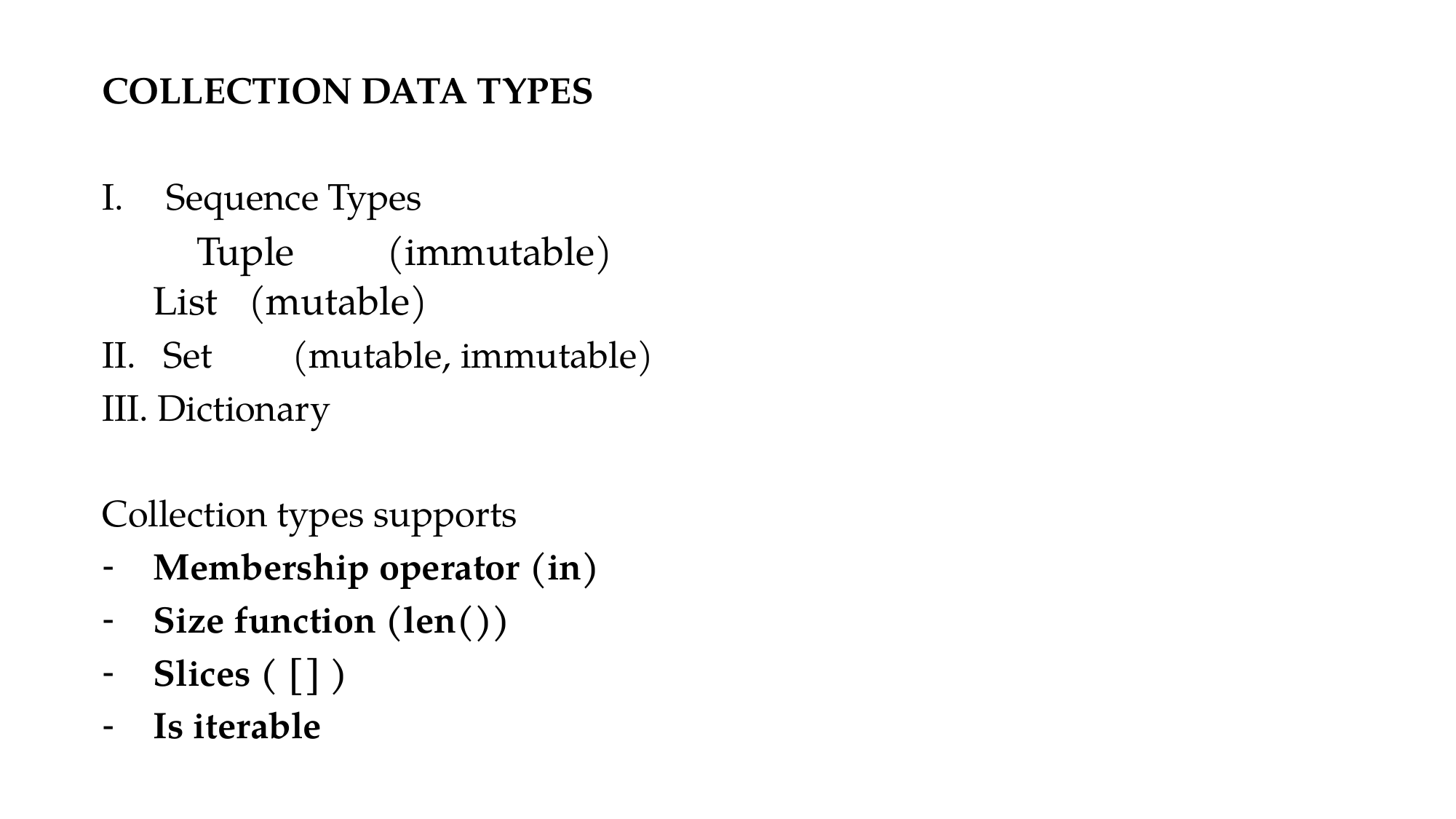

COLLECTION DATA TYPES

Sequence Types
	Tuple		(immutable)
	List		(mutable)
II.   Set		(mutable, immutable)
III. Dictionary

Collection types supports
Membership operator (in)
Size function (len())
Slices ( [] )
Is iterable